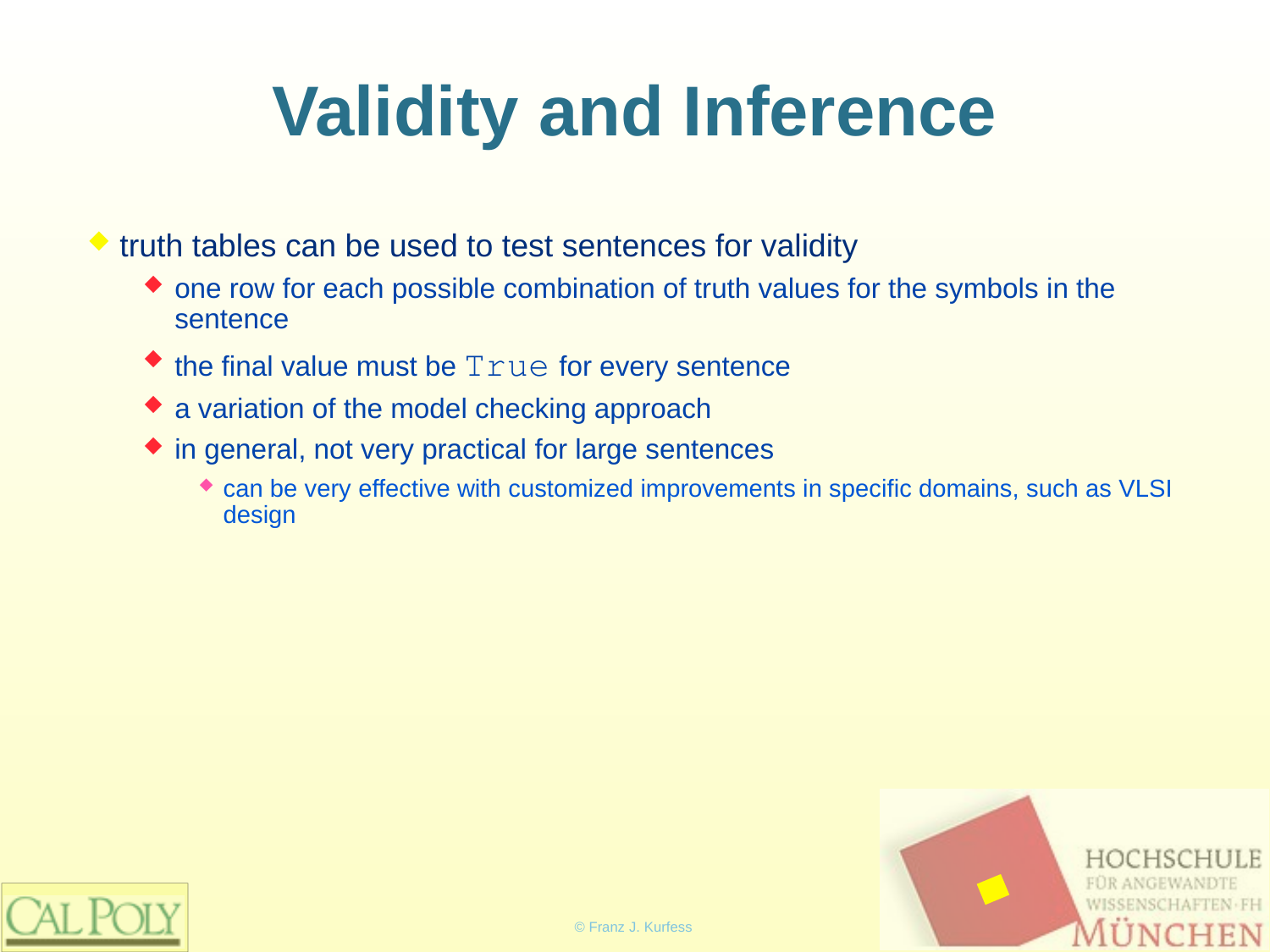

# Validity and Inference
truth tables can be used to test sentences for validity
one row for each possible combination of truth values for the symbols in the sentence
the final value must be True for every sentence
a variation of the model checking approach
in general, not very practical for large sentences
can be very effective with customized improvements in specific domains, such as VLSI design
26